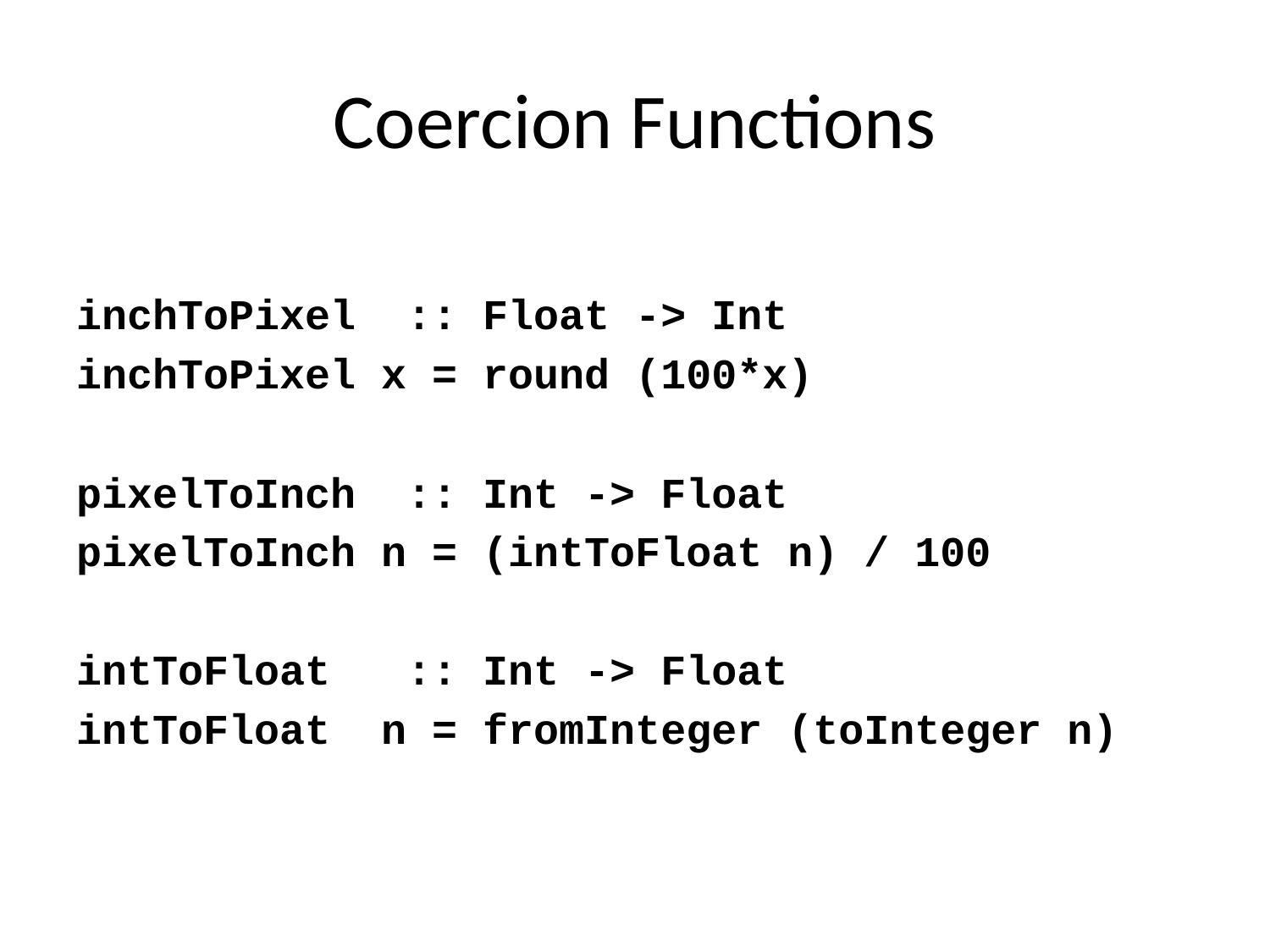

# Coercion Functions

inchToPixel  :: Float -> Int
inchToPixel x = round (100*x)

pixelToInch  :: Int -> Float
pixelToInch n = (intToFloat n) / 100

intToFloat   :: Int -> Float
intToFloat  n = fromInteger (toInteger n)